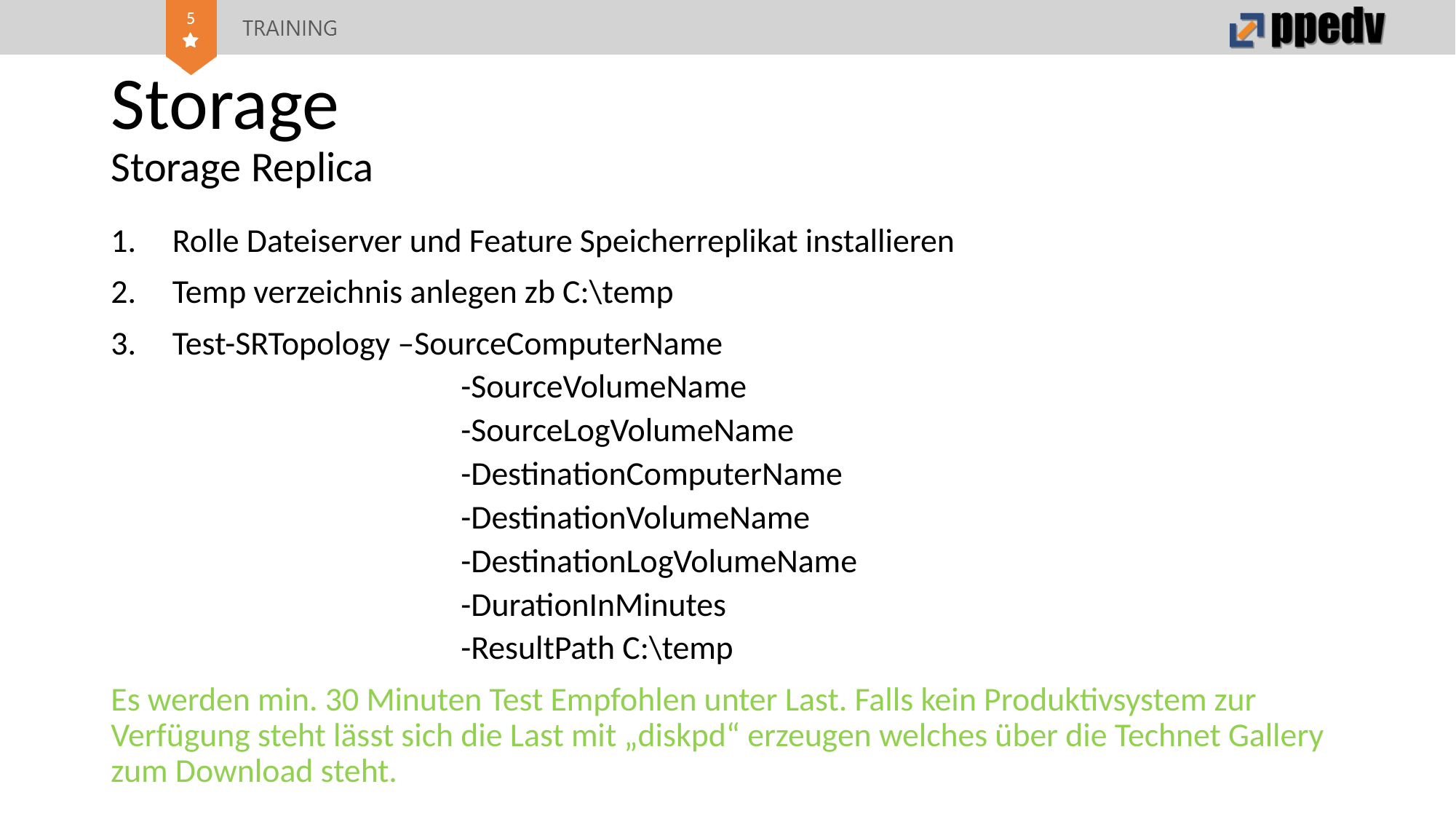

# Storage Storage Replica
Rolle Dateiserver und Feature Speicherreplikat installieren
Temp verzeichnis anlegen zb C:\temp
Test-SRTopology –SourceComputerName
   -SourceVolumeName
   -SourceLogVolumeName
   -DestinationComputerName
   -DestinationVolumeName
   -DestinationLogVolumeName
   -DurationInMinutes
   -ResultPath C:\temp
Es werden min. 30 Minuten Test Empfohlen unter Last. Falls kein Produktivsystem zur Verfügung steht lässt sich die Last mit „diskpd“ erzeugen welches über die Technet Gallery zum Download steht.